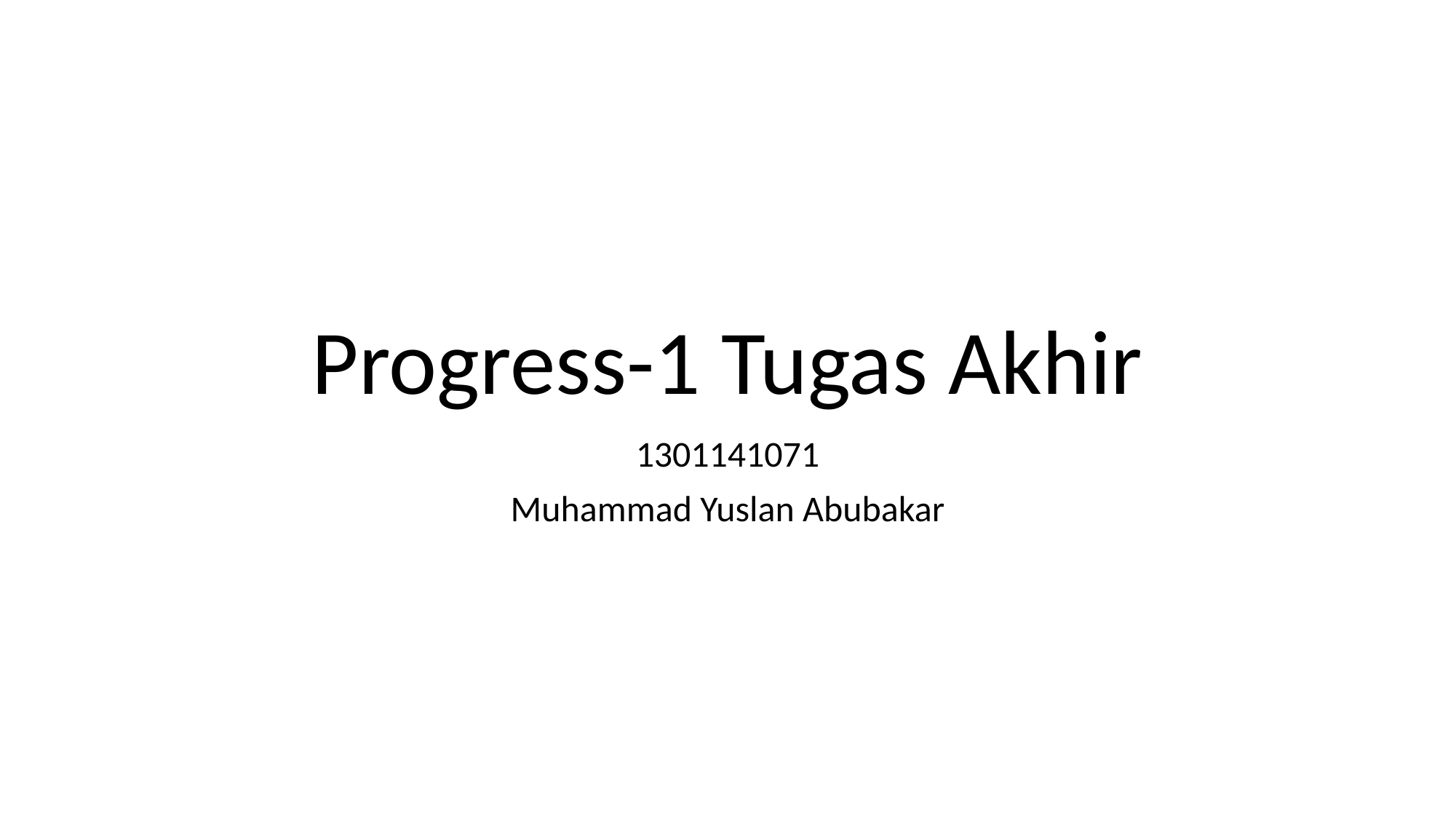

# Progress-1 Tugas Akhir
1301141071
Muhammad Yuslan Abubakar